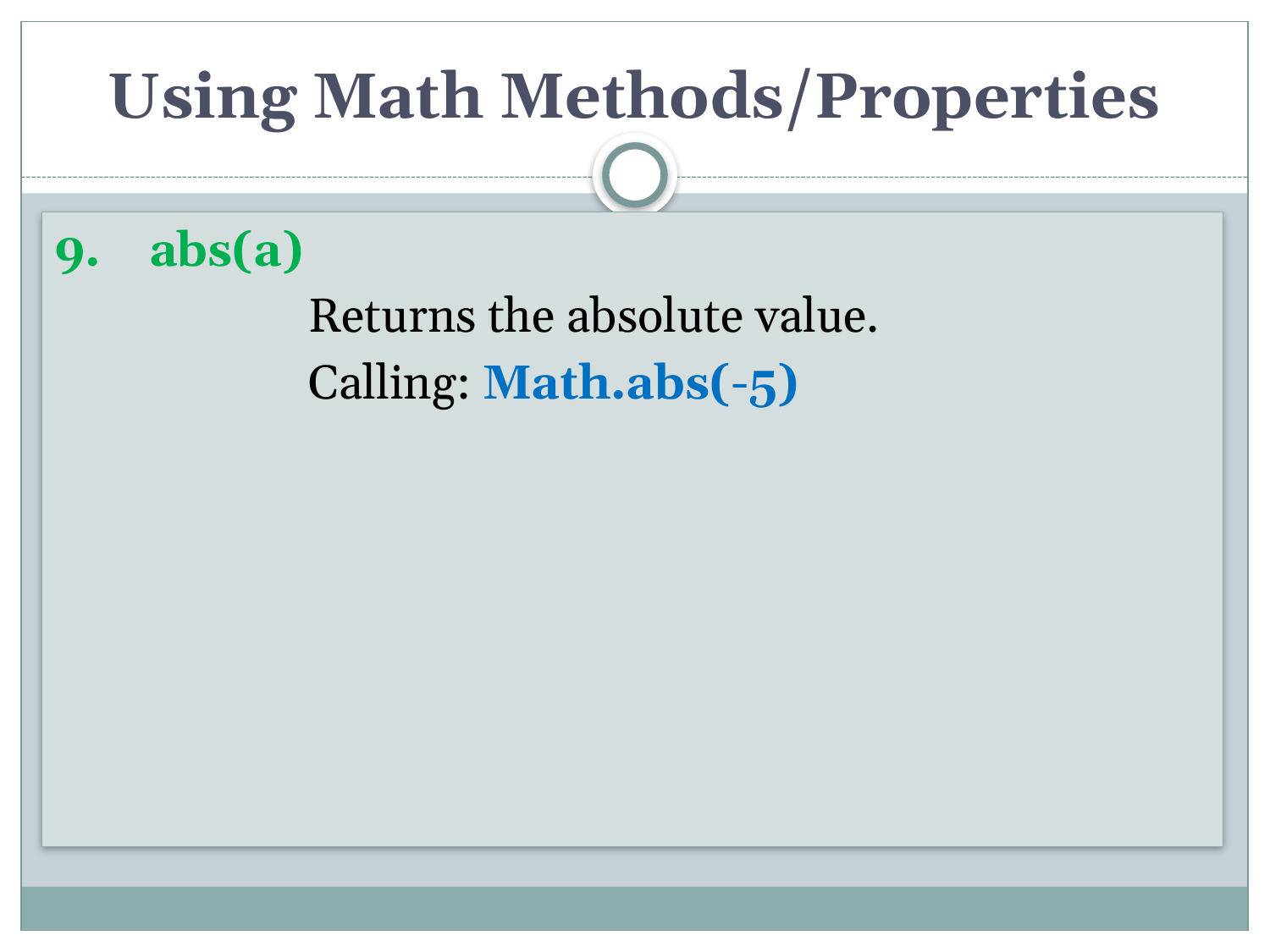

# Using Math Methods/Properties
9.    abs(a)
		Returns the absolute value.
		Calling: Math.abs(-5)